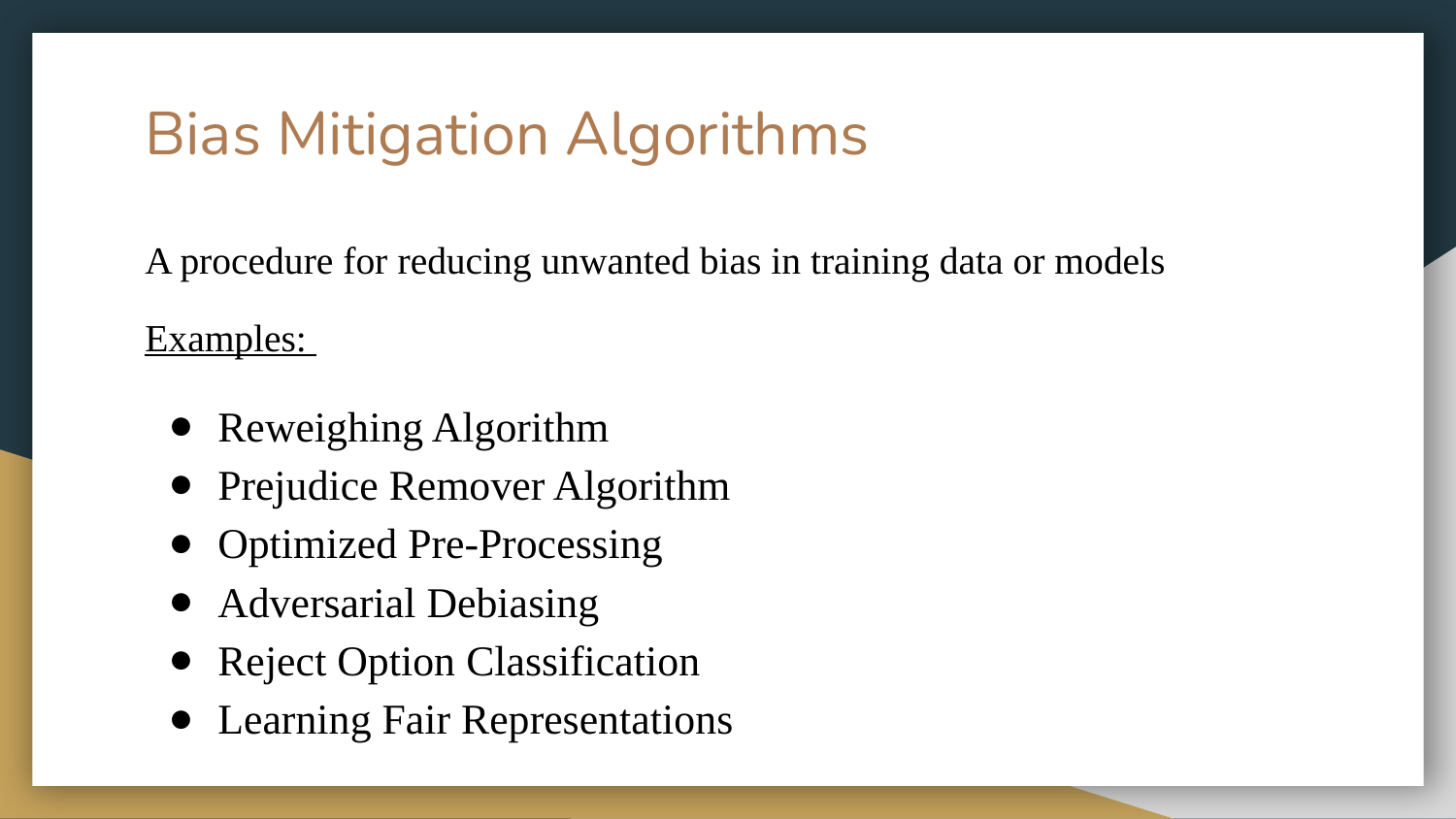

# Bias Mitigation Algorithms
A procedure for reducing unwanted bias in training data or models
Examples:
Reweighing Algorithm
Prejudice Remover Algorithm
Optimized Pre-Processing
Adversarial Debiasing
Reject Option Classification
Learning Fair Representations